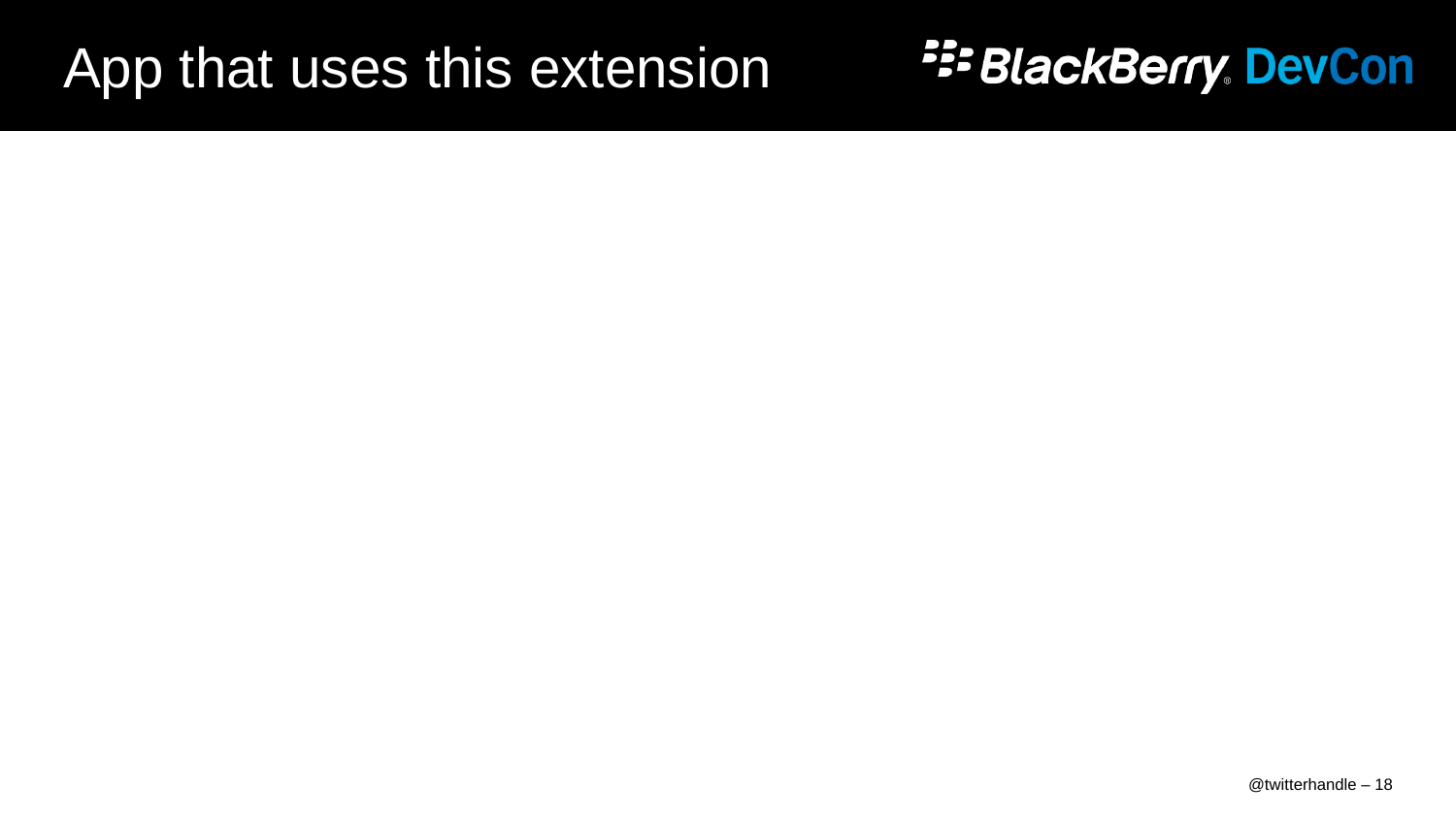

# App that uses this extension

@twitterhandle – 18